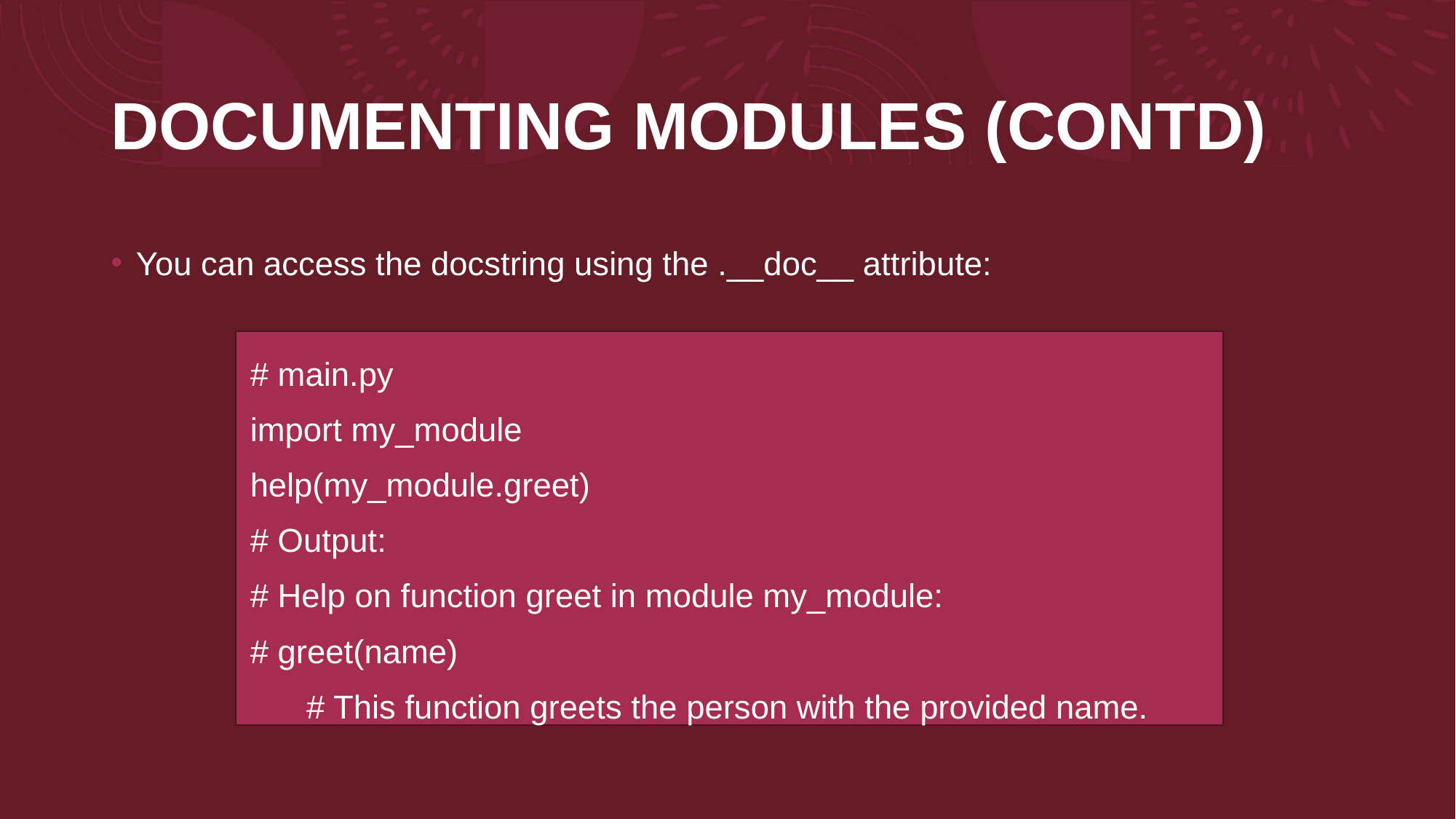

# DOCUMENTING MODULES (CONTD)
You can access the docstring using the .__doc__ attribute:

               # main.py
               import my_module
               help(my_module.greet)
               # Output:
               # Help on function greet in module my_module:
               # greet(name)
# This function greets the person with the provided name.